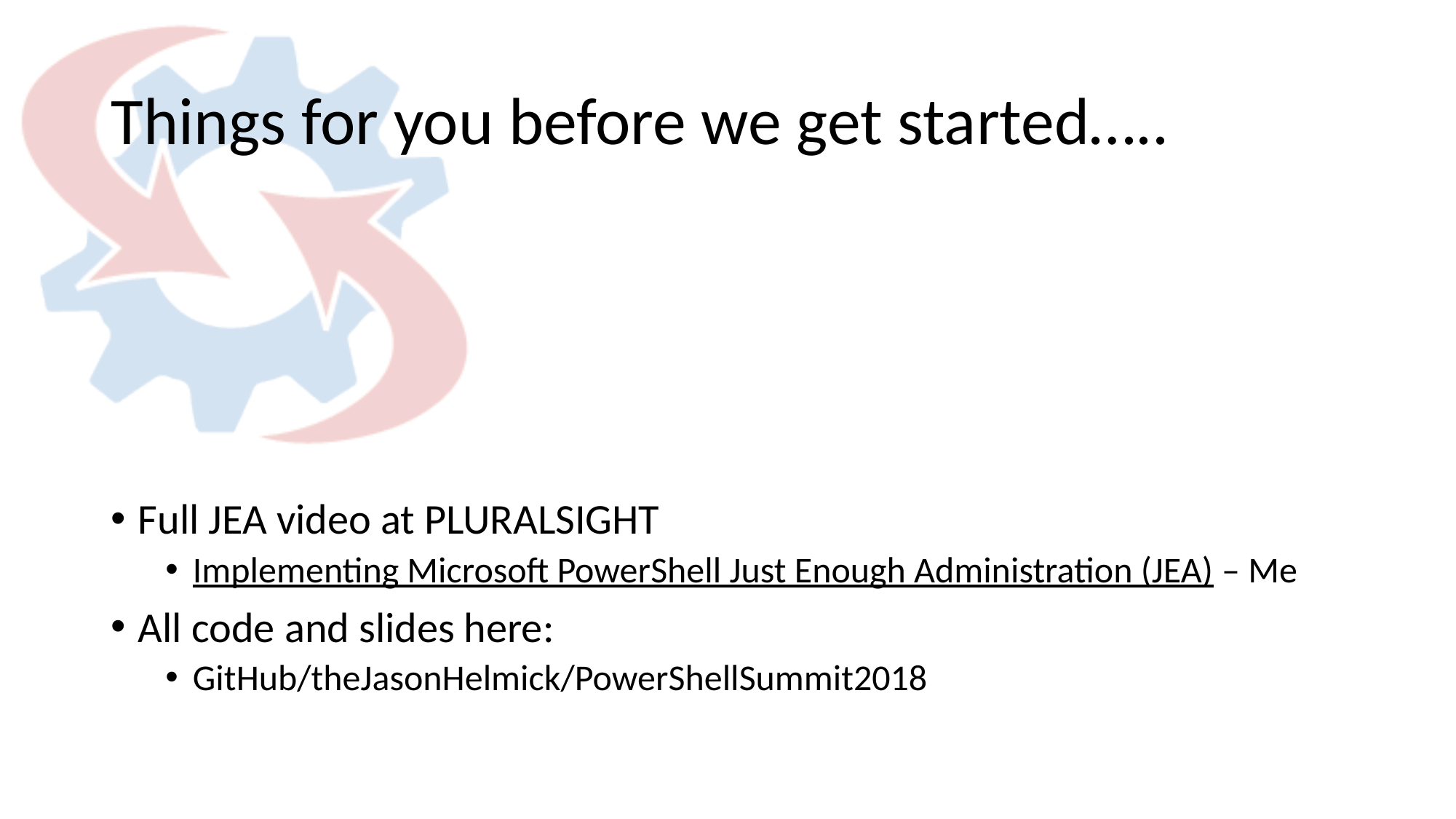

# Things for you before we get started…..
Full JEA video at PLURALSIGHT
Implementing Microsoft PowerShell Just Enough Administration (JEA) – Me
All code and slides here:
GitHub/theJasonHelmick/PowerShellSummit2018